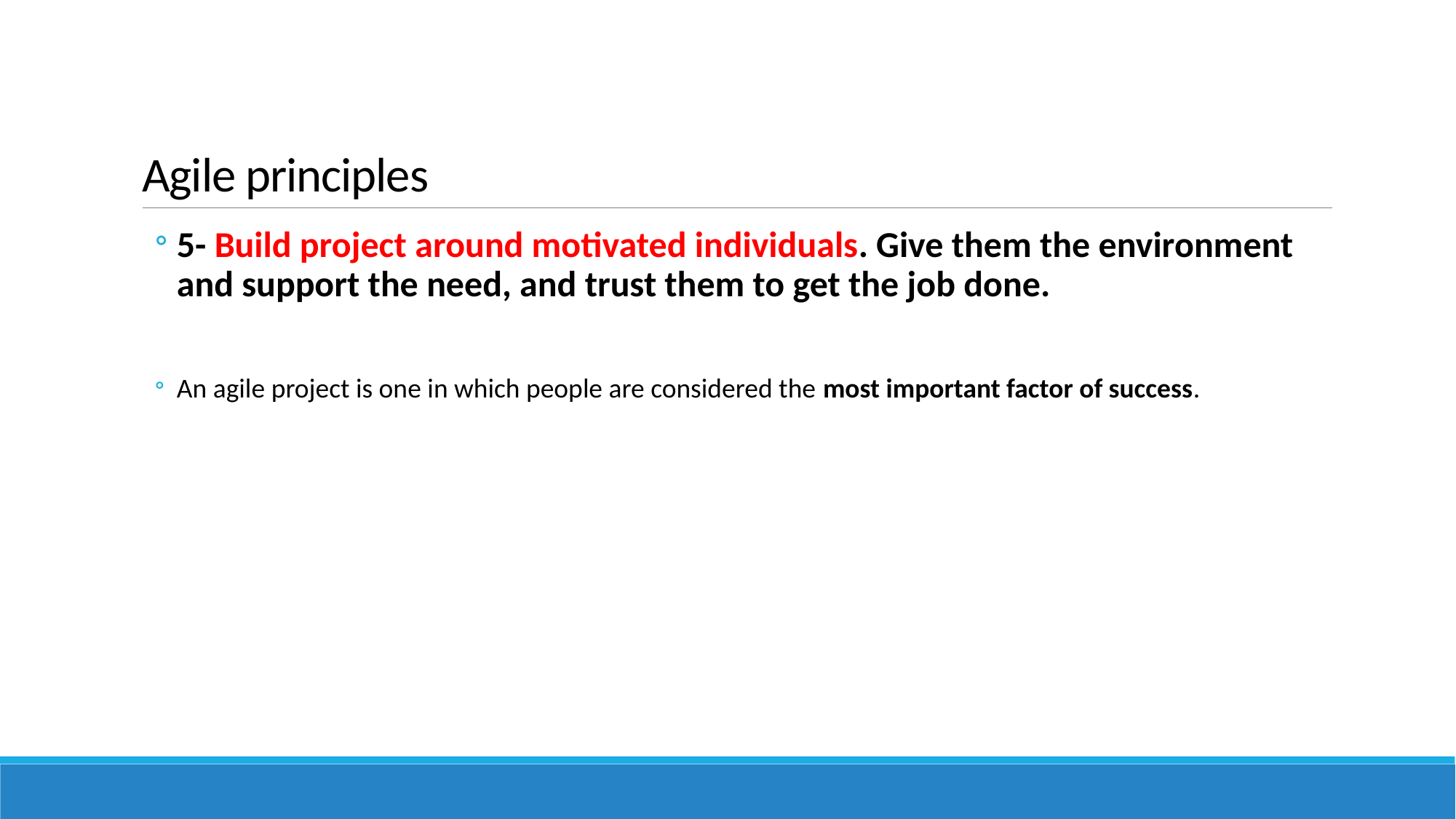

# Agile principles
5- Build project around motivated individuals. Give them the environment and support the need, and trust them to get the job done.

An agile project is one in which people are considered the most important factor of success.